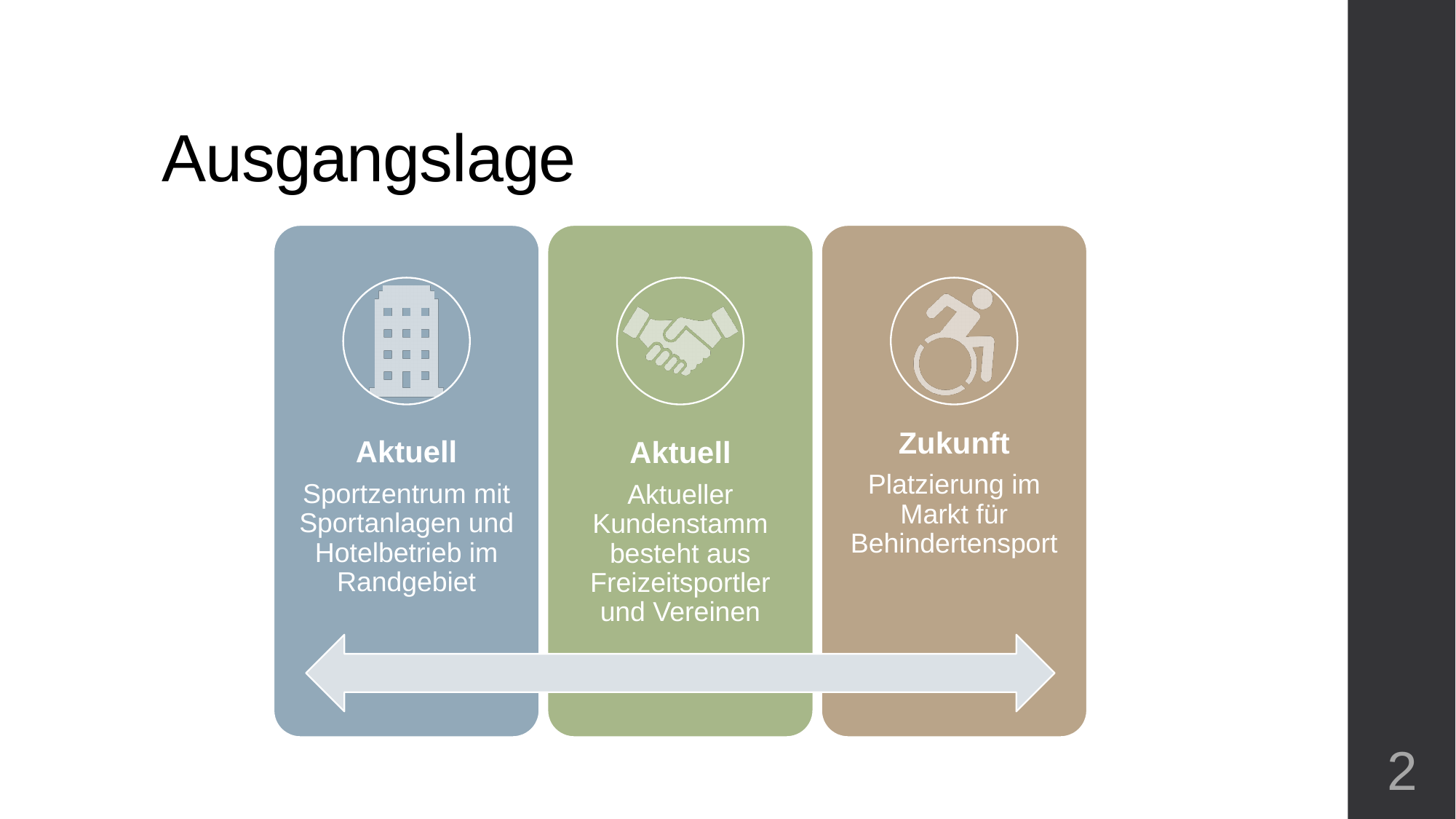

# Ausgangslage
Aktuell
Sportzentrum mit Sportanlagen und Hotelbetrieb im Randgebiet

Aktuell
Aktueller Kundenstamm besteht aus Freizeitsportler und Vereinen
Zukunft
Platzierung im Markt für Behindertensport

2